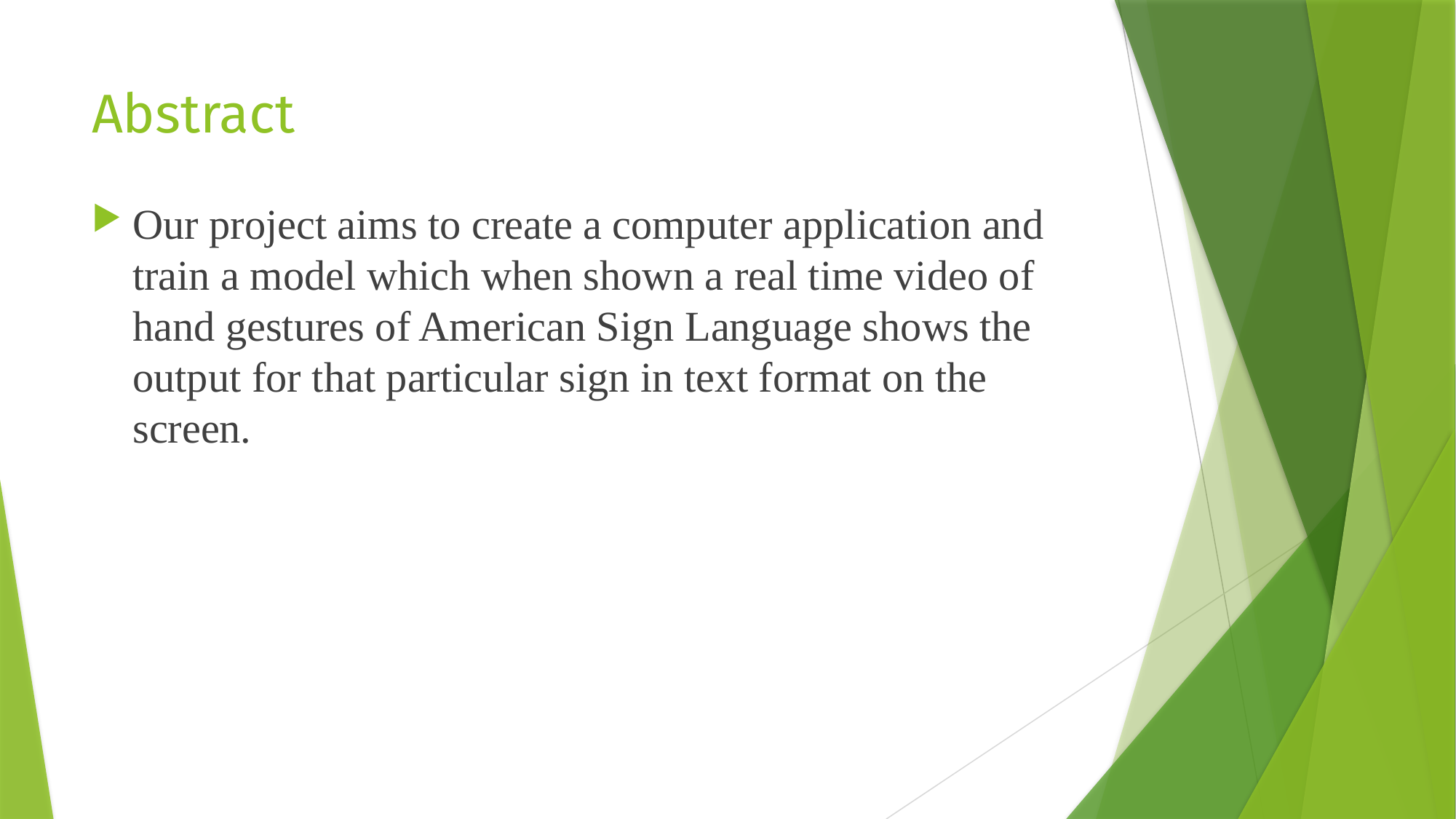

# Abstract
Our project aims to create a computer application and train a model which when shown a real time video of hand gestures of American Sign Language shows the output for that particular sign in text format on the screen.